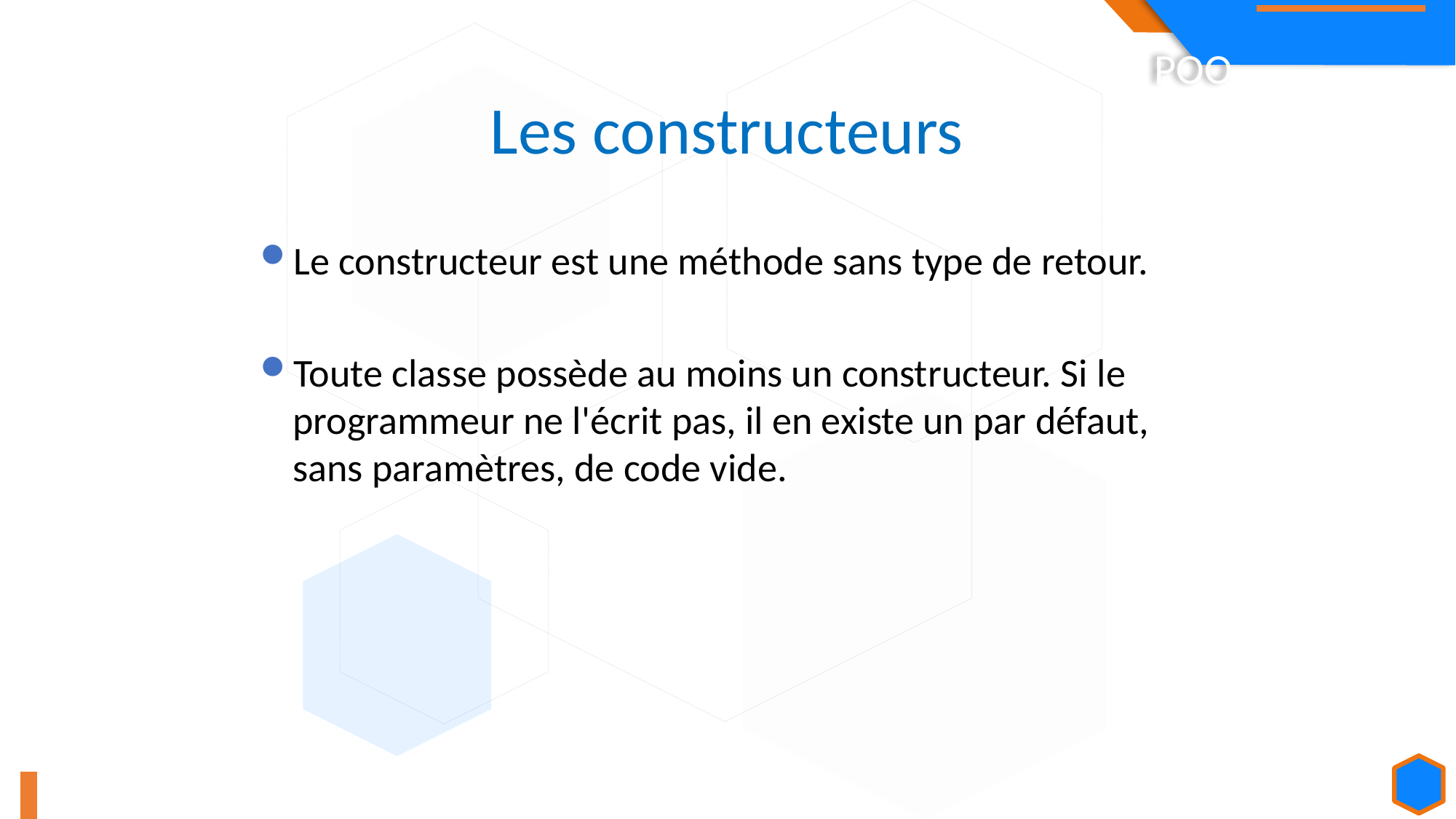

Les constructeurs
Le constructeur est une méthode sans type de retour.

Toute classe possède au moins un constructeur. Si le programmeur ne l'écrit pas, il en existe un par défaut, sans paramètres, de code vide.